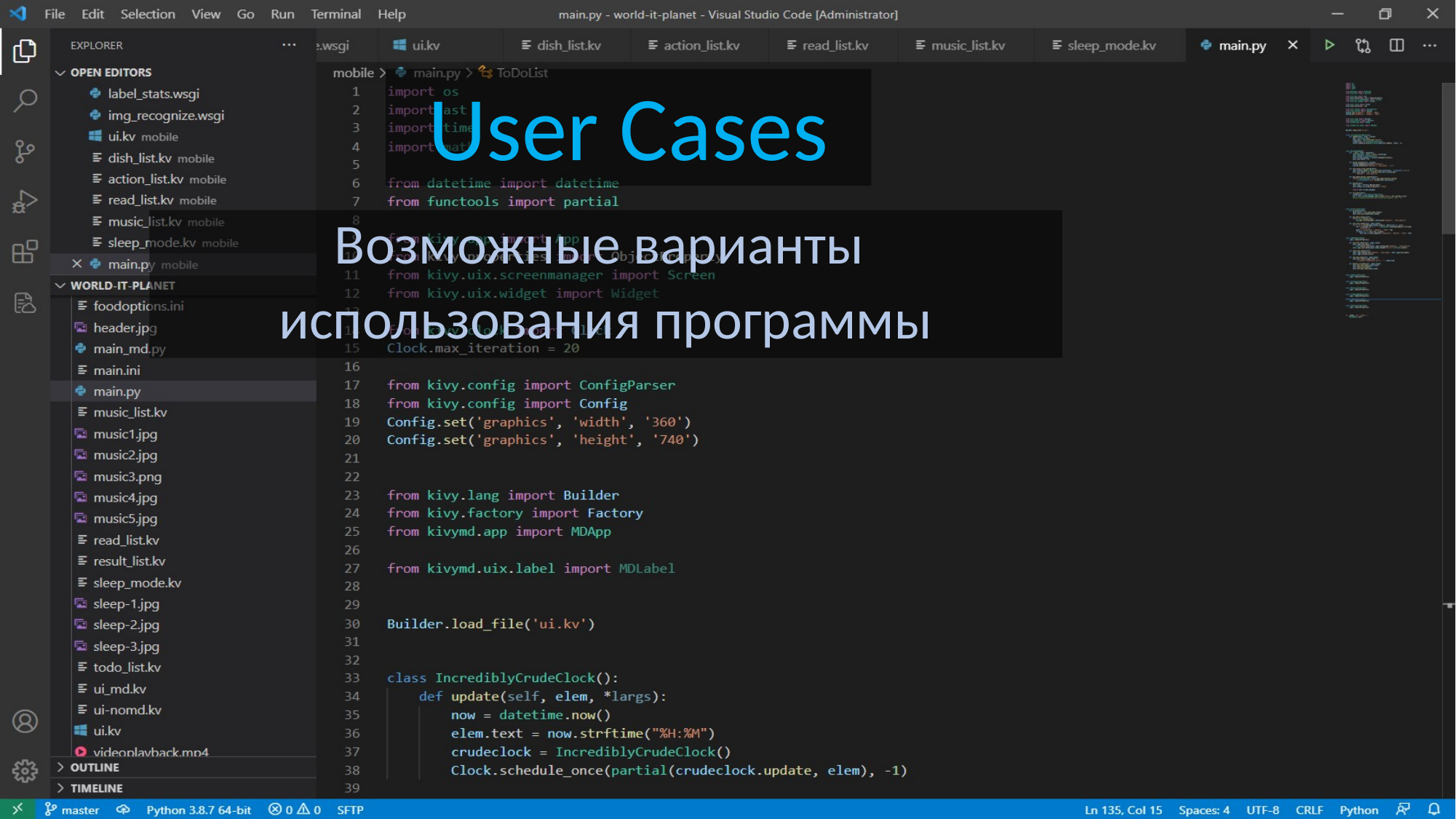

# User Cases
Возможные варианты
использования программы